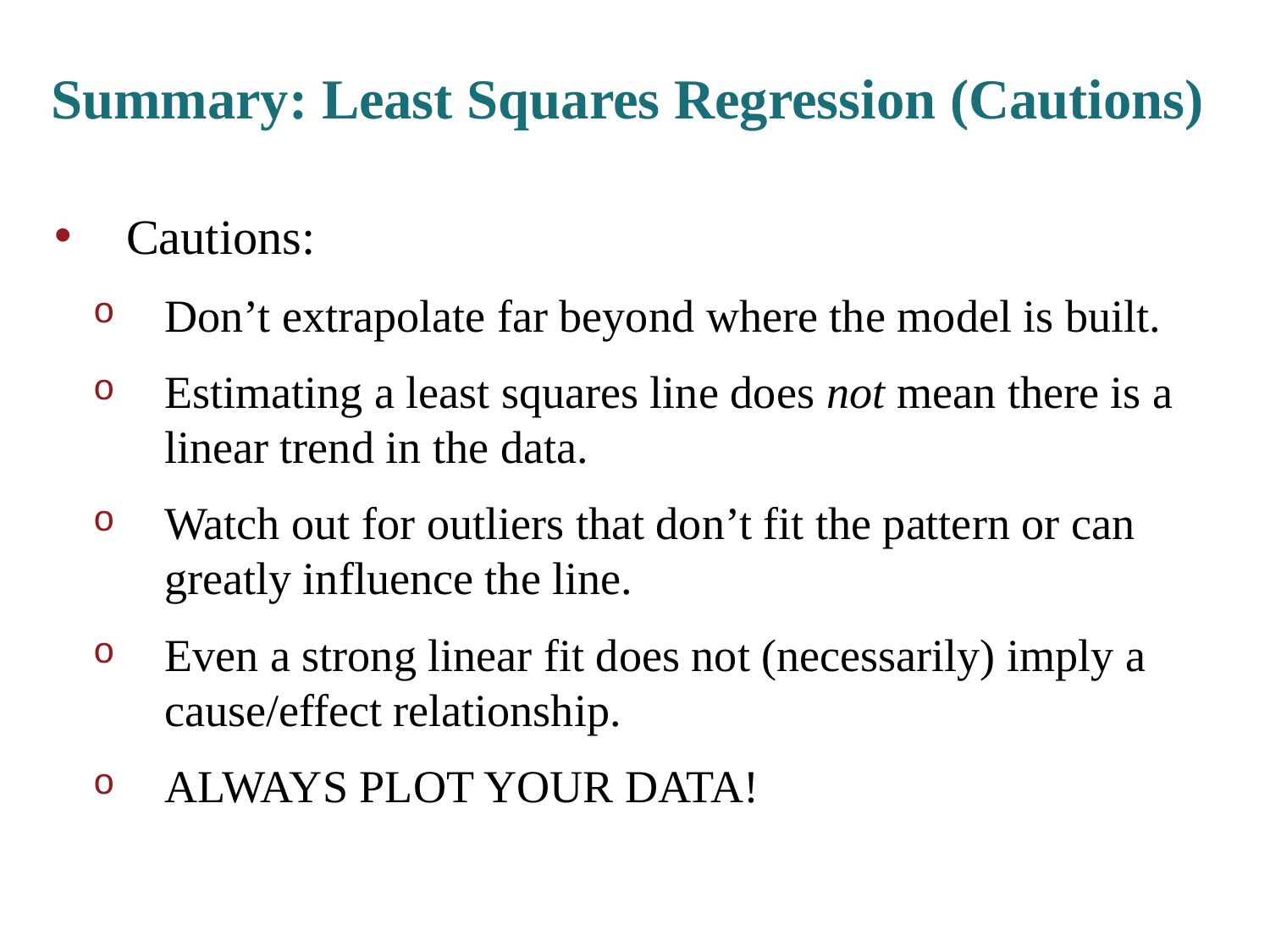

# Summary: Least Squares Regression (Cautions)
Cautions:
Don’t extrapolate far beyond where the model is built.
Estimating a least squares line does not mean there is a linear trend in the data.
Watch out for outliers that don’t fit the pattern or can greatly influence the line.
Even a strong linear fit does not (necessarily) imply a cause/effect relationship.
ALWAYS PLOT YOUR DATA!